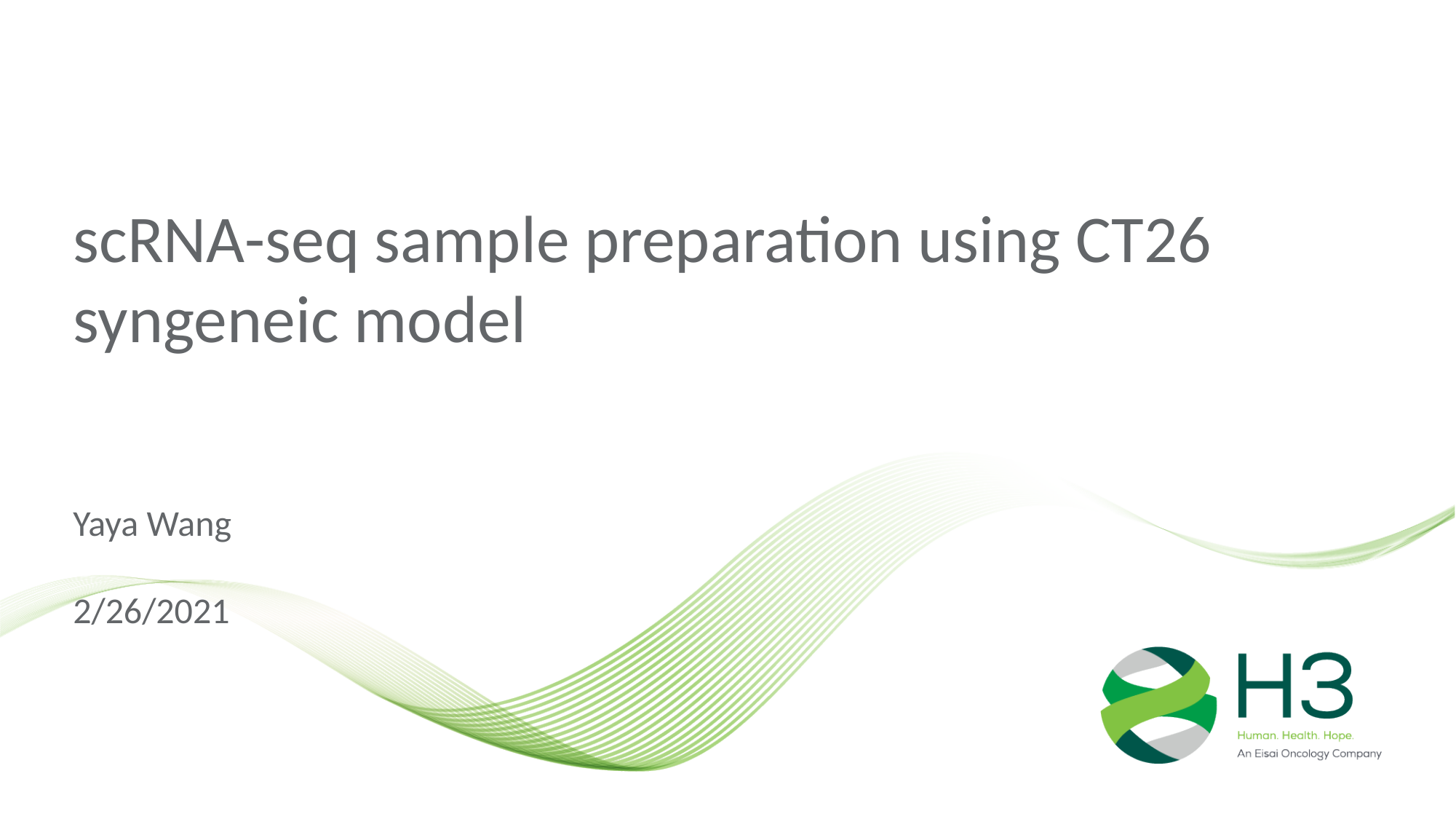

# scRNA-seq sample preparation using CT26 syngeneic model
Yaya Wang

2/26/2021